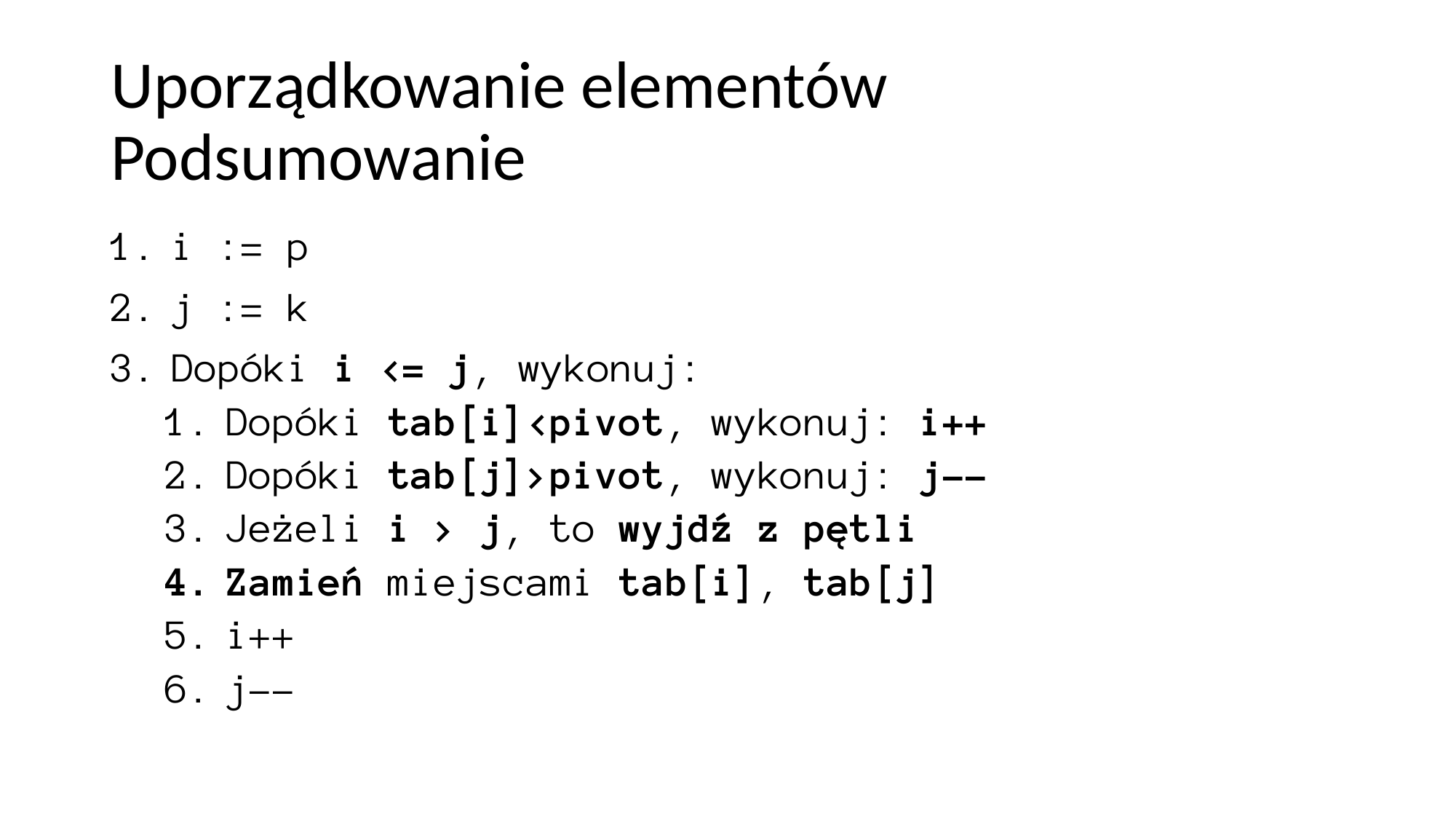

# Uporządkowanie elementów Podsumowanie
i := p
j := k
Dopóki i <= j, wykonuj:
Dopóki tab[i]<pivot, wykonuj: i++
Dopóki tab[j]>pivot, wykonuj: j--
Jeżeli i > j, to wyjdź z pętli
Zamień miejscami tab[i], tab[j]
i++
j--